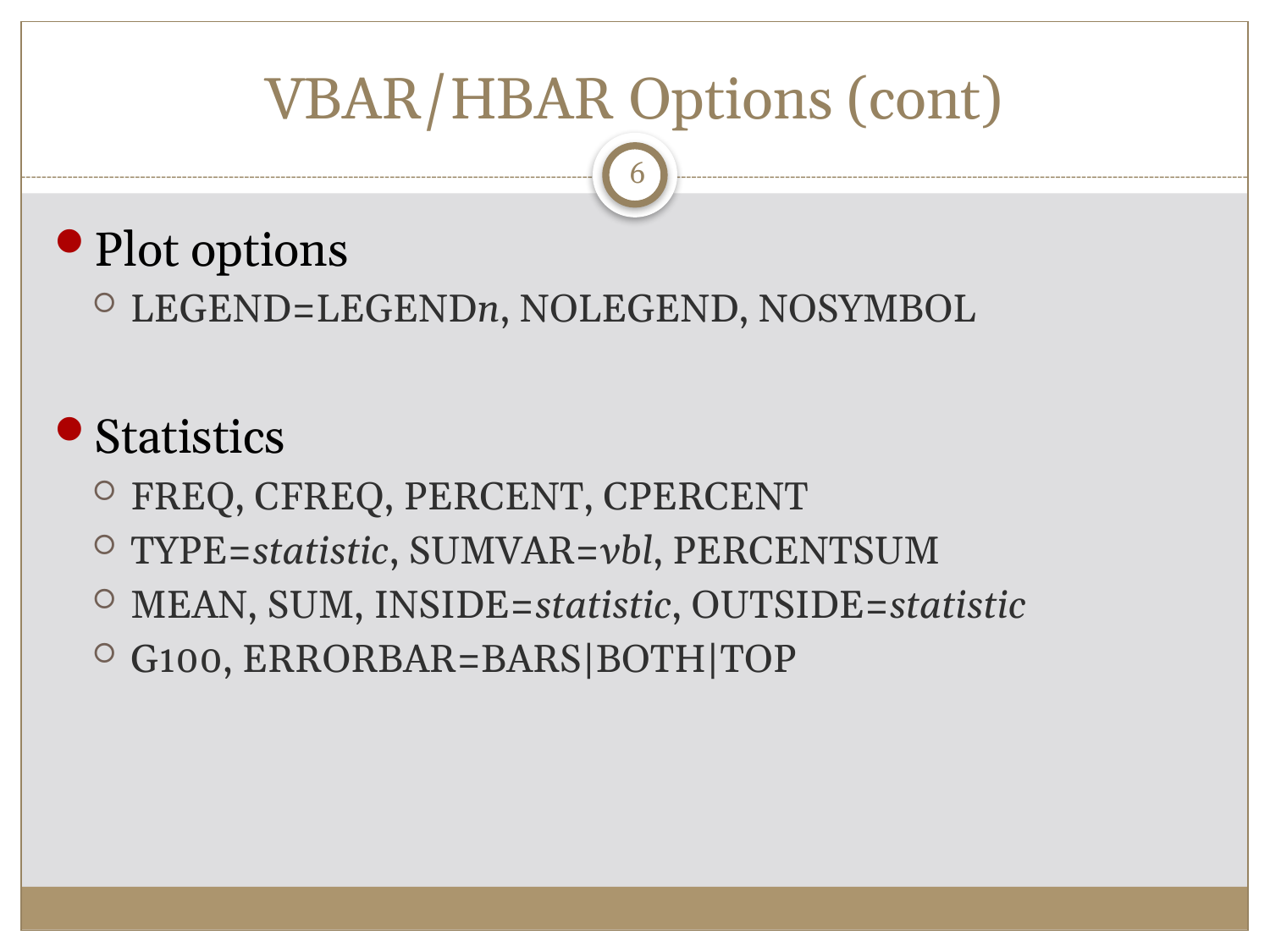

# VBAR/HBAR Options (cont)
6
Plot options
LEGEND=LEGENDn, NOLEGEND, NOSYMBOL

Statistics
FREQ, CFREQ, PERCENT, CPERCENT
TYPE=statistic, SUMVAR=vbl, PERCENTSUM
MEAN, SUM, INSIDE=statistic, OUTSIDE=statistic
G100, ERRORBAR=BARS|BOTH|TOP